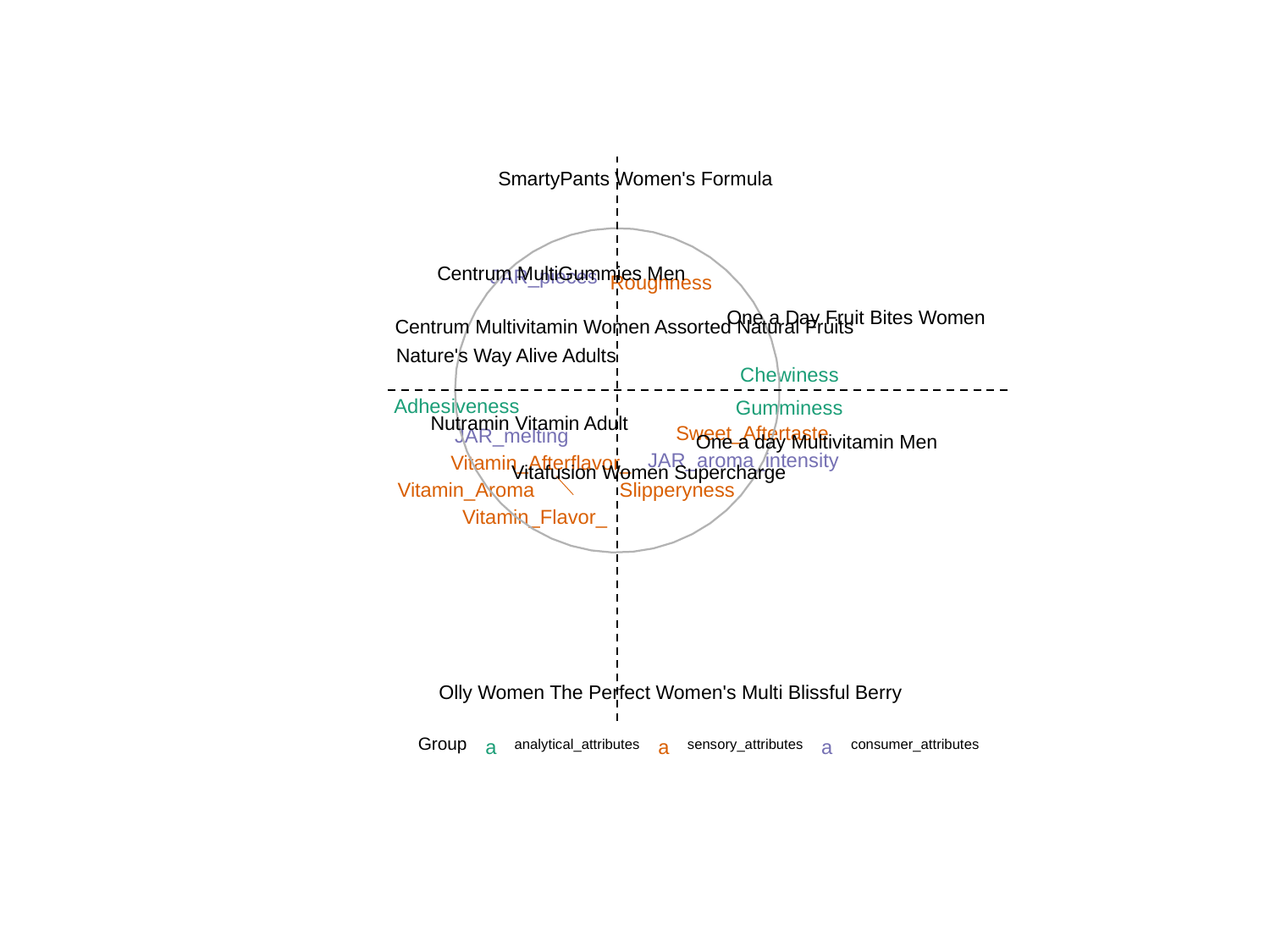

SmartyPants Women's Formula

Centrum MultiGummies Men
JAR_pieces
Roughness
One a Day Fruit Bites Women
Centrum Multivitamin Women Assorted Natural Fruits
Nature's Way Alive Adults
Chewiness

Adhesiveness
Gumminess
Nutramin Vitamin Adult
Sweet_Aftertaste
JAR_melting
One a day Multivitamin Men
JAR_aroma_intensity
Vitamin_Afterflavor_
Vitafusion Women Supercharge

Slipperyness
Vitamin_Aroma
Vitamin_Flavor_
Olly Women The Perfect Women's Multi Blissful Berry

Group
analytical_attributes
sensory_attributes
consumer_attributes
a
a
a